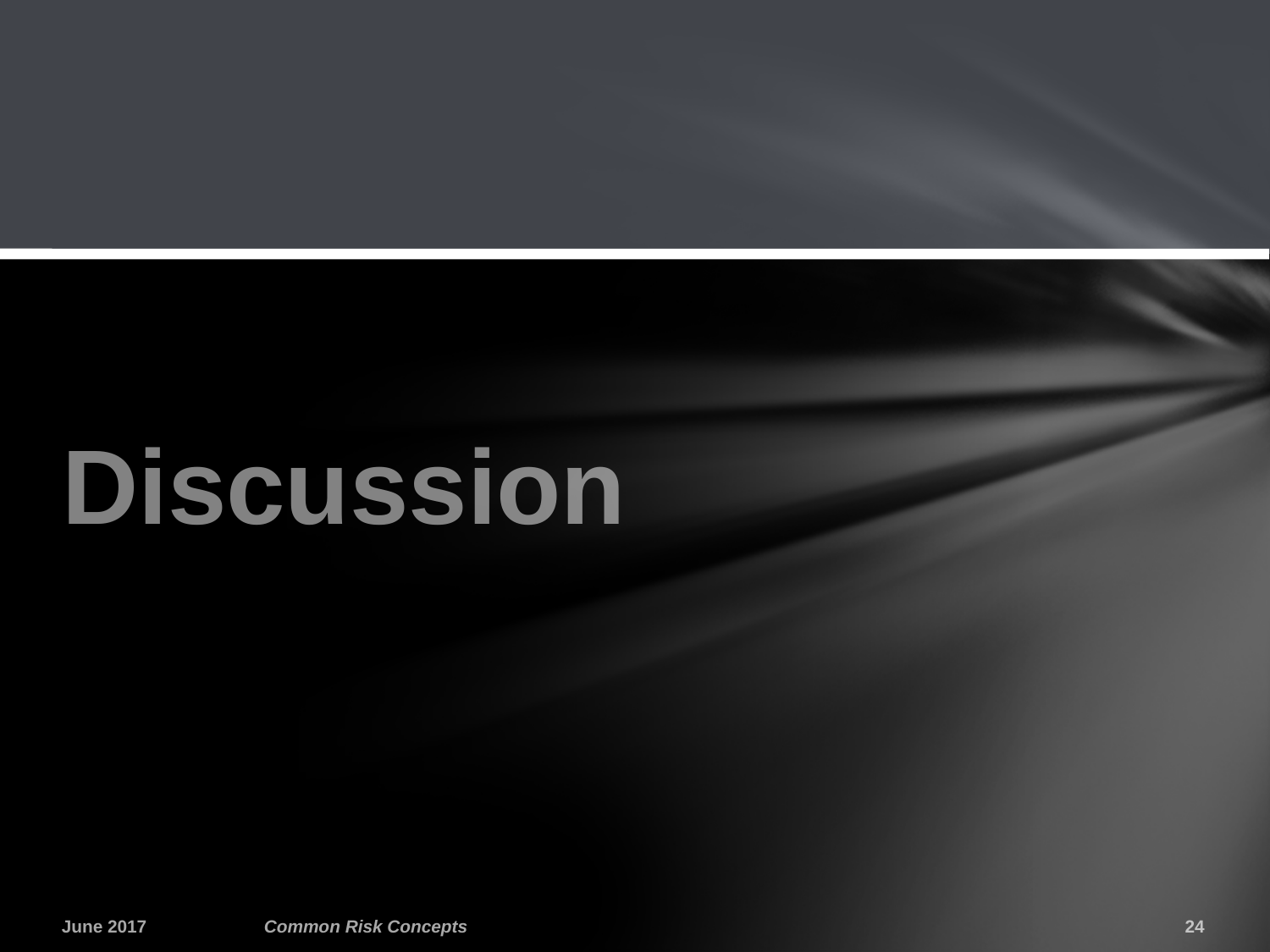

# Discussion

June 2017
Common Risk Concepts
24